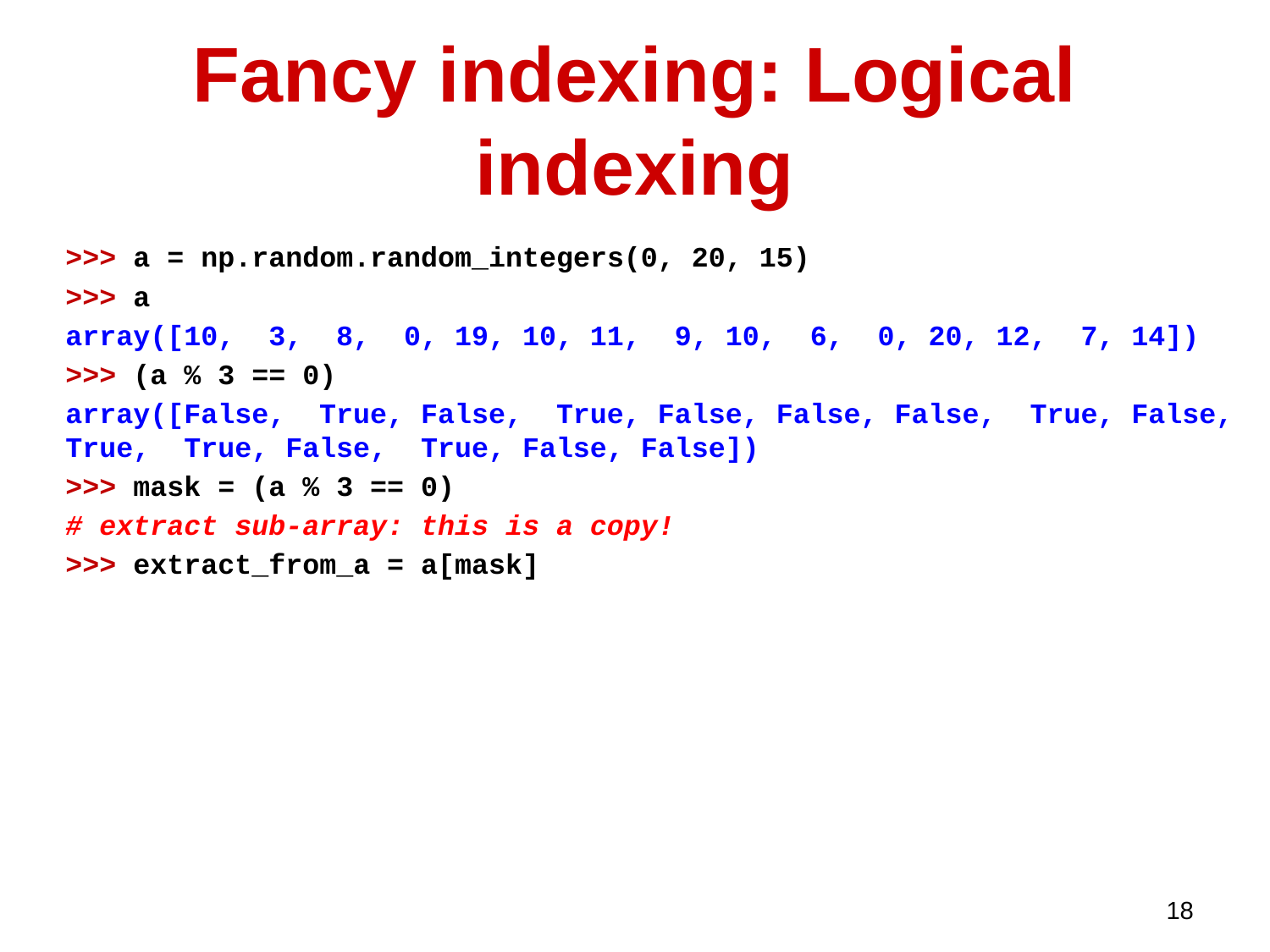

# Fancy indexing: Logical indexing
>>> a = np.random.random_integers(0, 20, 15)
>>> a
array([10,  3,  8,  0, 19, 10, 11,  9, 10,  6,  0, 20, 12,  7, 14])
>>> (a % 3 == 0)
array([False,  True, False,  True, False, False, False,  True, False, True,  True, False,  True, False, False])
>>> mask = (a % 3 == 0)
# extract sub-array: this is a copy!
>>> extract_from_a = a[mask]
18